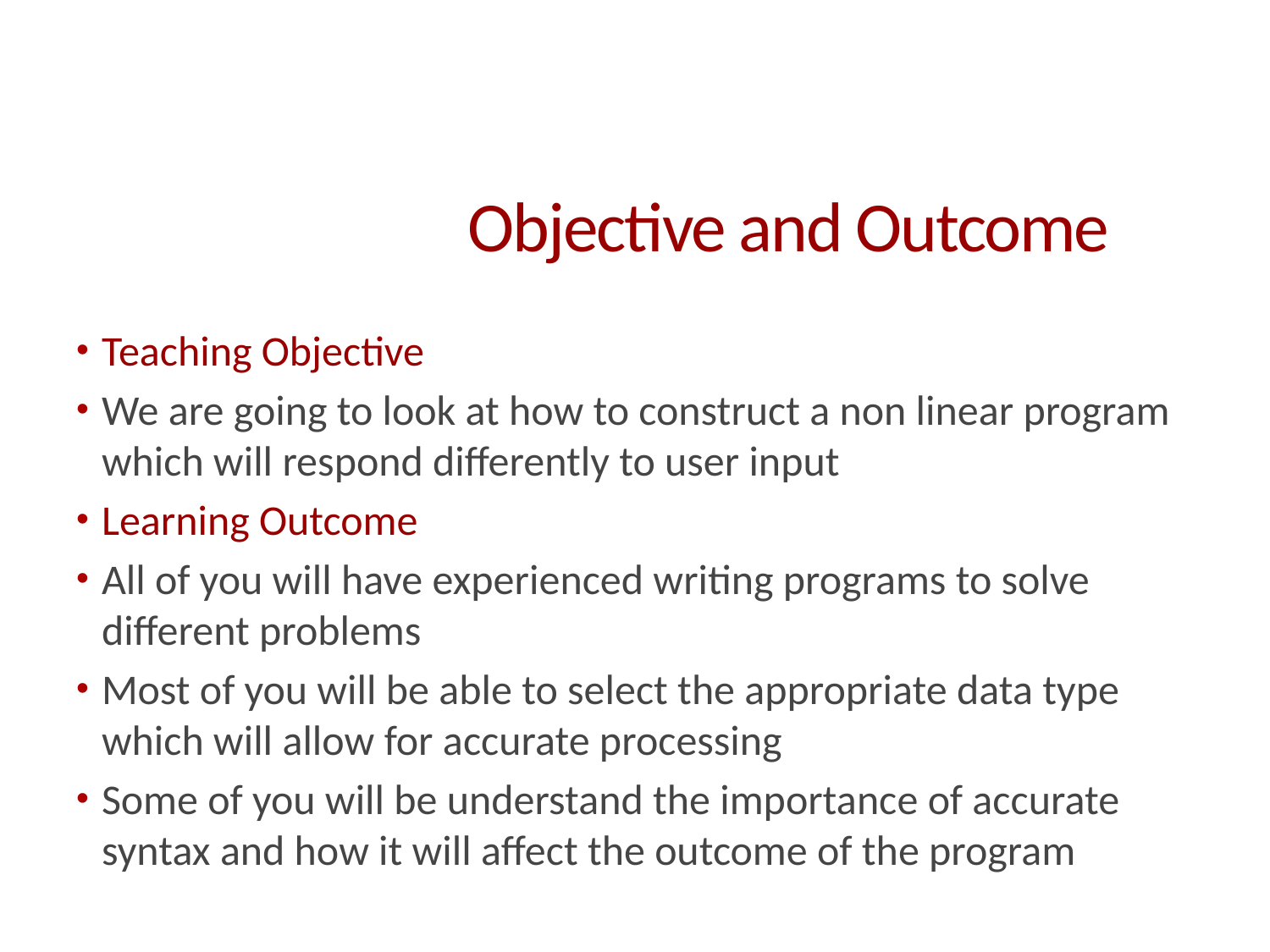

# Objective and Outcome
Teaching Objective
We are going to look at how to construct a non linear program which will respond differently to user input
Learning Outcome
All of you will have experienced writing programs to solve different problems
Most of you will be able to select the appropriate data type which will allow for accurate processing
Some of you will be understand the importance of accurate syntax and how it will affect the outcome of the program